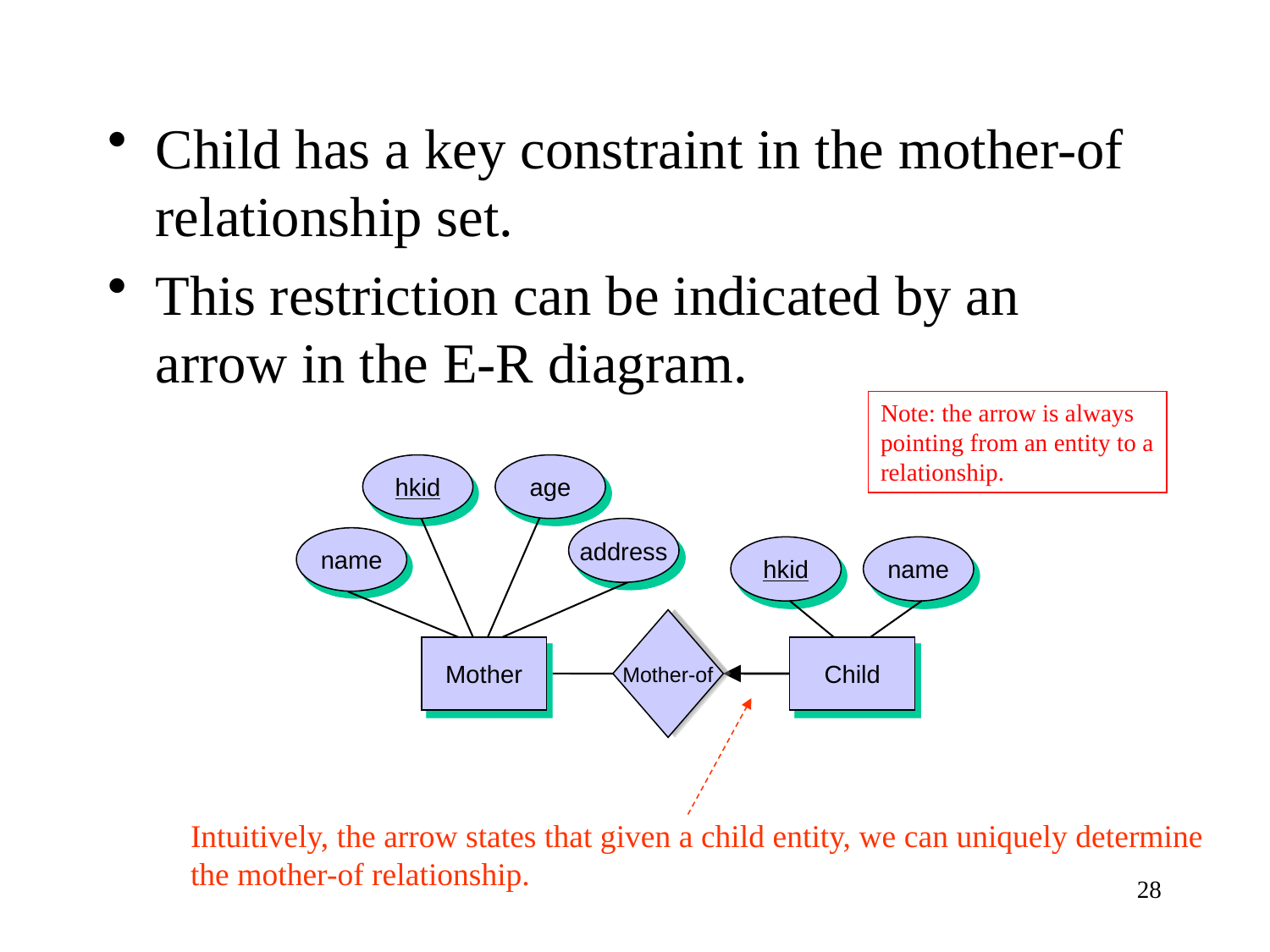

Child has a key constraint in the mother-of relationship set.
This restriction can be indicated by an arrow in the E-R diagram.
Note: the arrow is always
pointing from an entity to a
relationship.
hkid
age
address

name
hkid
name

Mother-of
Mother
Child

Intuitively, the arrow states that given a child entity, we can uniquely determine
the mother-of relationship.
28